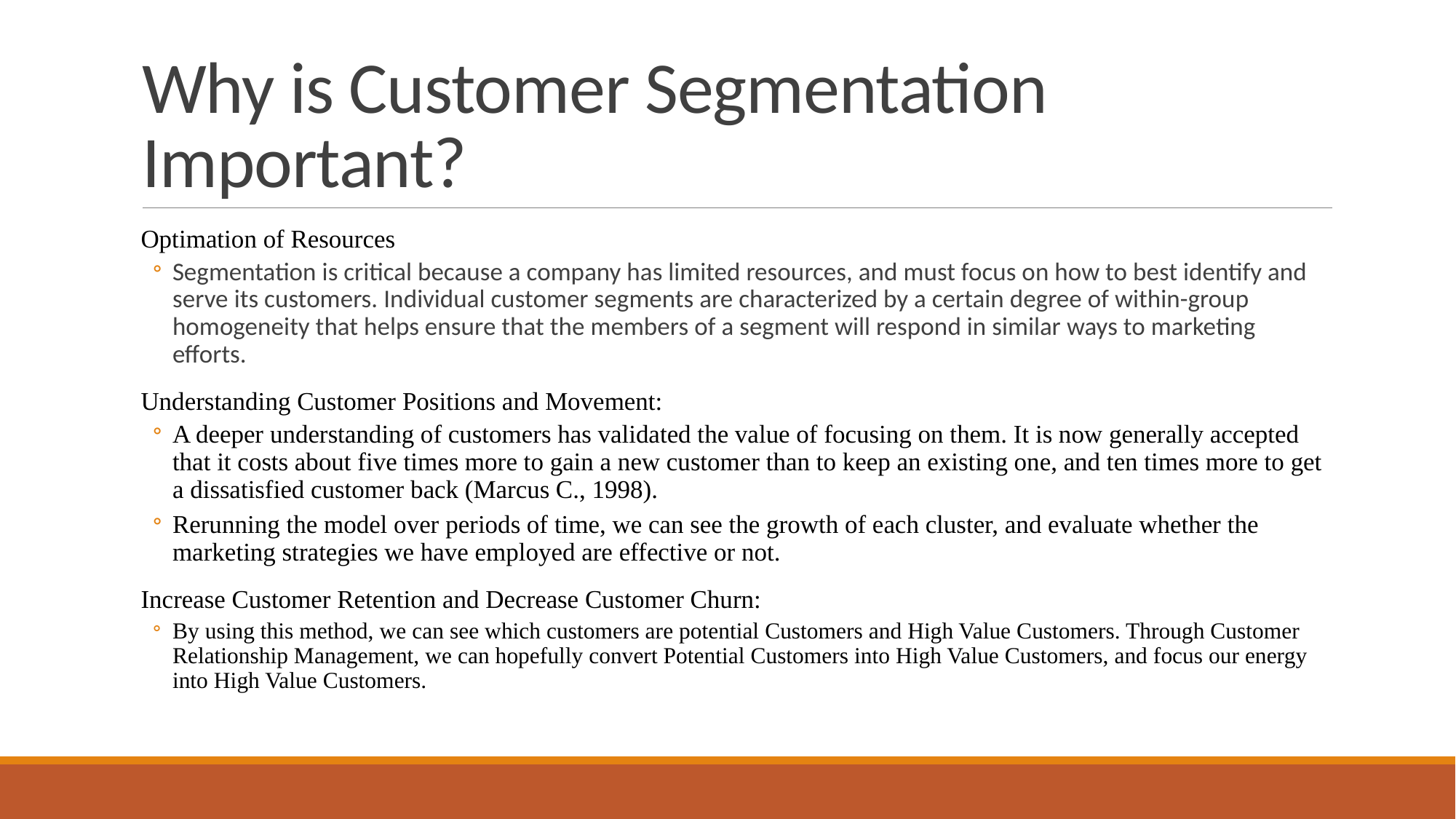

# Why is Customer Segmentation Important?
Optimation of Resources
Segmentation is critical because a company has limited resources, and must focus on how to best identify and serve its customers. Individual customer segments are characterized by a certain degree of within-group homogeneity that helps ensure that the members of a segment will respond in similar ways to marketing efforts.
Understanding Customer Positions and Movement:
A deeper understanding of customers has validated the value of focusing on them. It is now generally accepted that it costs about five times more to gain a new customer than to keep an existing one, and ten times more to get a dissatisfied customer back (Marcus C., 1998).
Rerunning the model over periods of time, we can see the growth of each cluster, and evaluate whether the marketing strategies we have employed are effective or not.
Increase Customer Retention and Decrease Customer Churn:
By using this method, we can see which customers are potential Customers and High Value Customers. Through Customer Relationship Management, we can hopefully convert Potential Customers into High Value Customers, and focus our energy into High Value Customers.